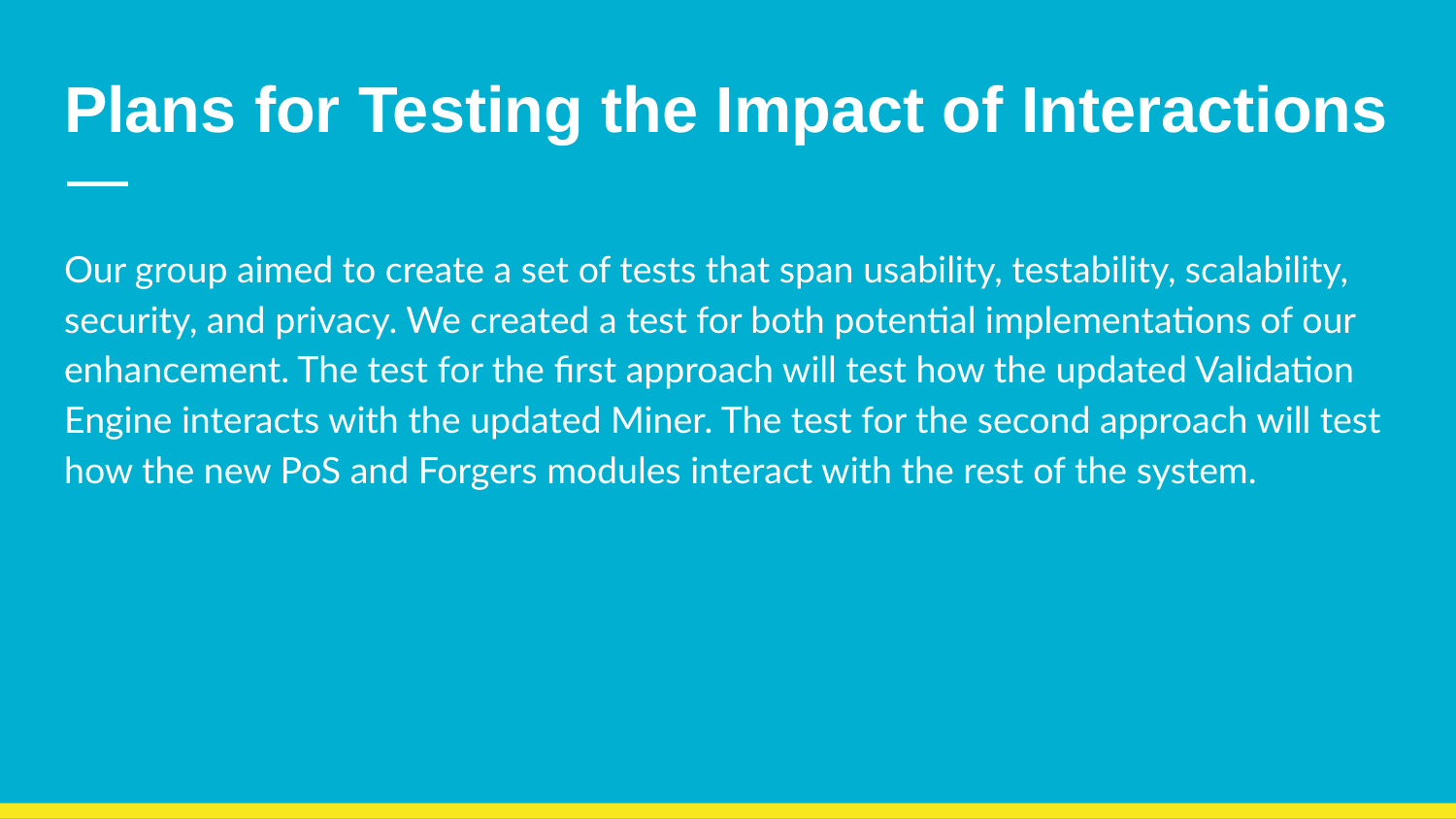

# Plans for Testing the Impact of Interactions
Our group aimed to create a set of tests that span usability, testability, scalability, security, and privacy. We created a test for both potential implementations of our enhancement. The test for the first approach will test how the updated Validation Engine interacts with the updated Miner. The test for the second approach will test how the new PoS and Forgers modules interact with the rest of the system.